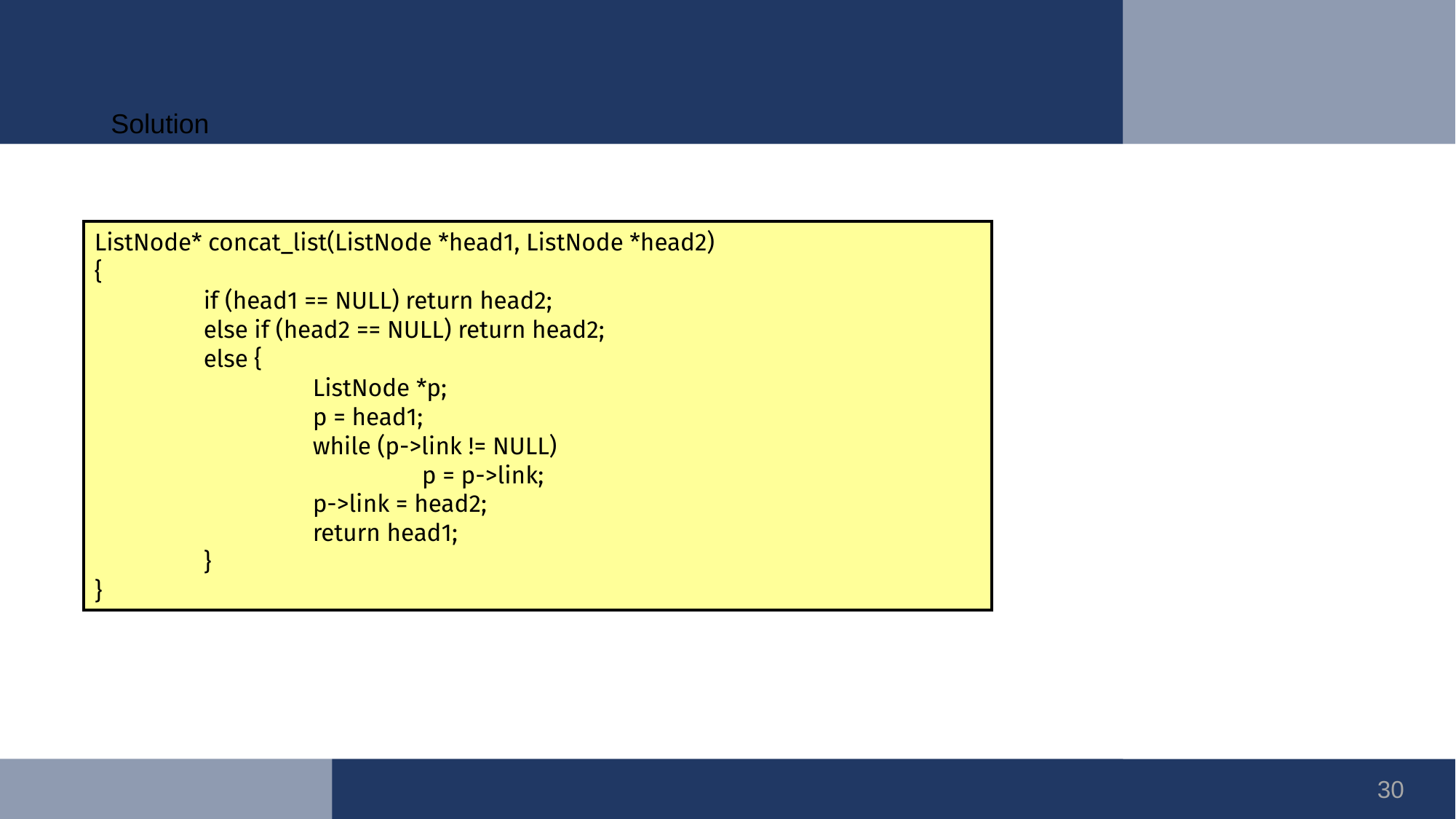

# Solution
ListNode* concat_list(ListNode *head1, ListNode *head2)
{
	if (head1 == NULL) return head2;
	else if (head2 == NULL) return head2;
	else {
		ListNode *p;
		p = head1;
		while (p->link != NULL)
			p = p->link;
		p->link = head2;
		return head1;
	}
}
30